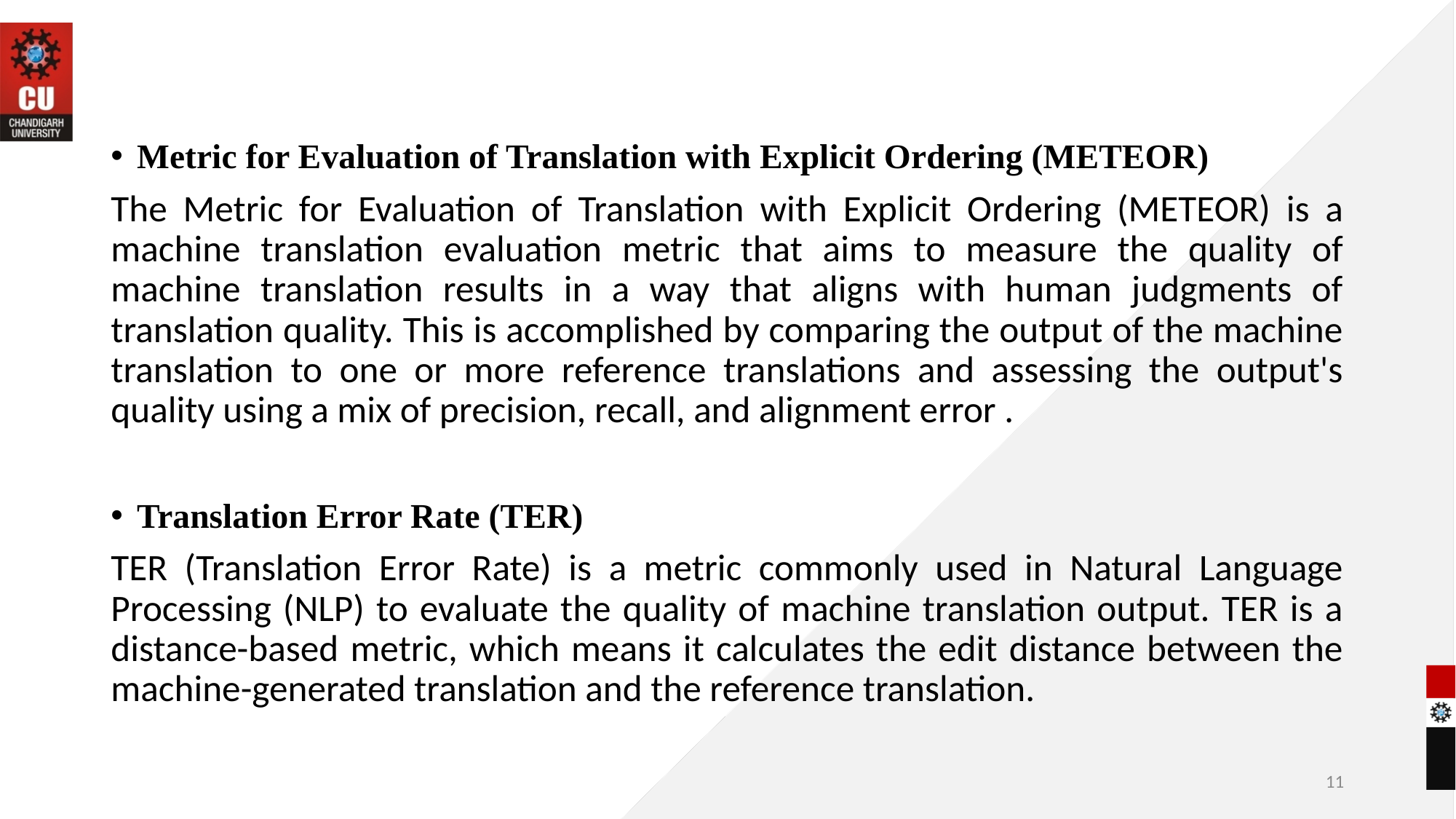

Metric for Evaluation of Translation with Explicit Ordering (METEOR)
The Metric for Evaluation of Translation with Explicit Ordering (METEOR) is a machine translation evaluation metric that aims to measure the quality of machine translation results in a way that aligns with human judgments of translation quality. This is accomplished by comparing the output of the machine translation to one or more reference translations and assessing the output's quality using a mix of precision, recall, and alignment error .

Translation Error Rate (TER)
TER (Translation Error Rate) is a metric commonly used in Natural Language Processing (NLP) to evaluate the quality of machine translation output. TER is a distance-based metric, which means it calculates the edit distance between the machine-generated translation and the reference translation.

11